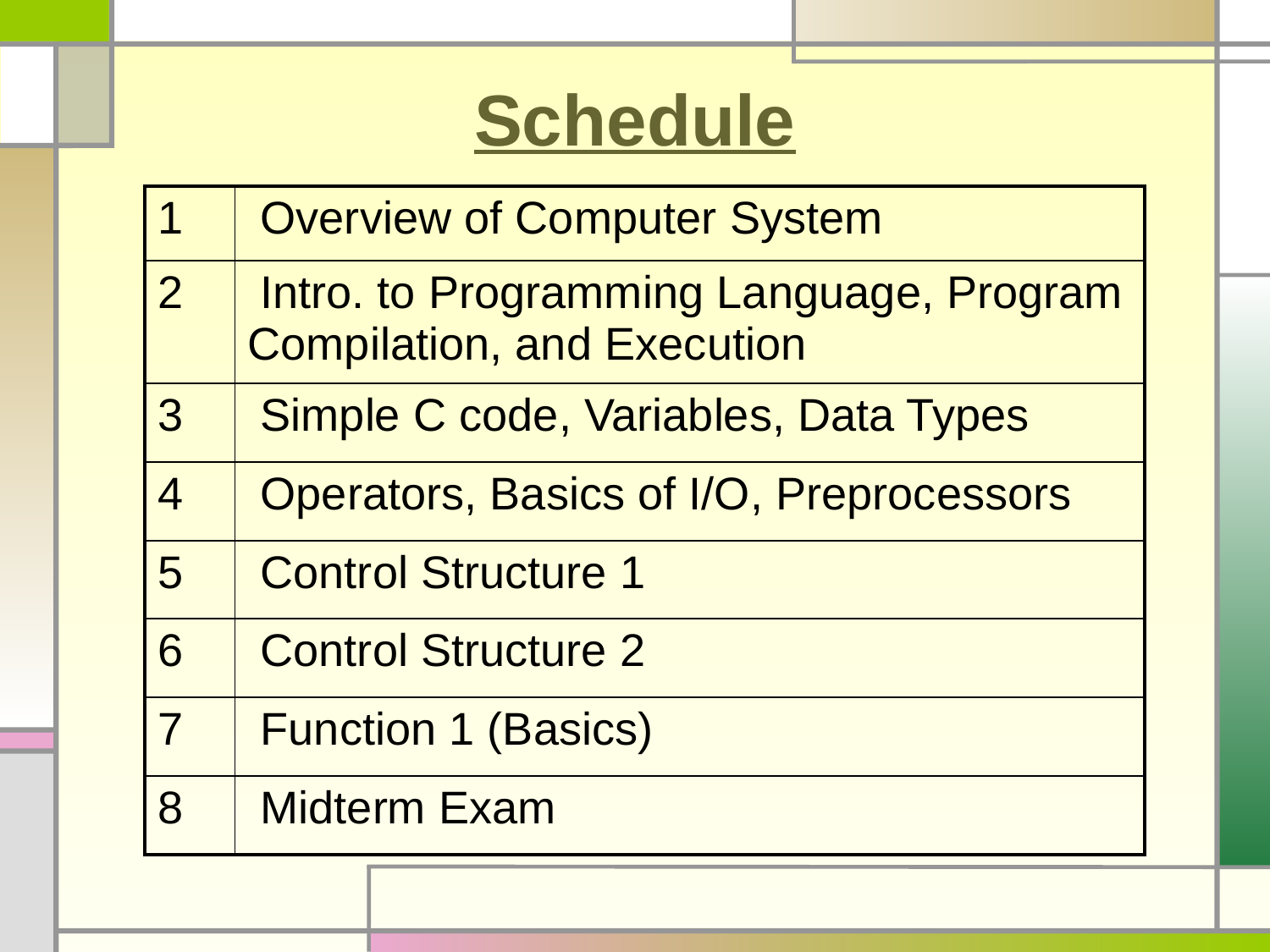

# Schedule
| 1 | Overview of Computer System |
| --- | --- |
| 2 | Intro. to Programming Language, Program Compilation, and Execution |
| 3 | Simple C code, Variables, Data Types |
| 4 | Operators, Basics of I/O, Preprocessors |
| 5 | Control Structure 1 |
| 6 | Control Structure 2 |
| 7 | Function 1 (Basics) |
| 8 | Midterm Exam |